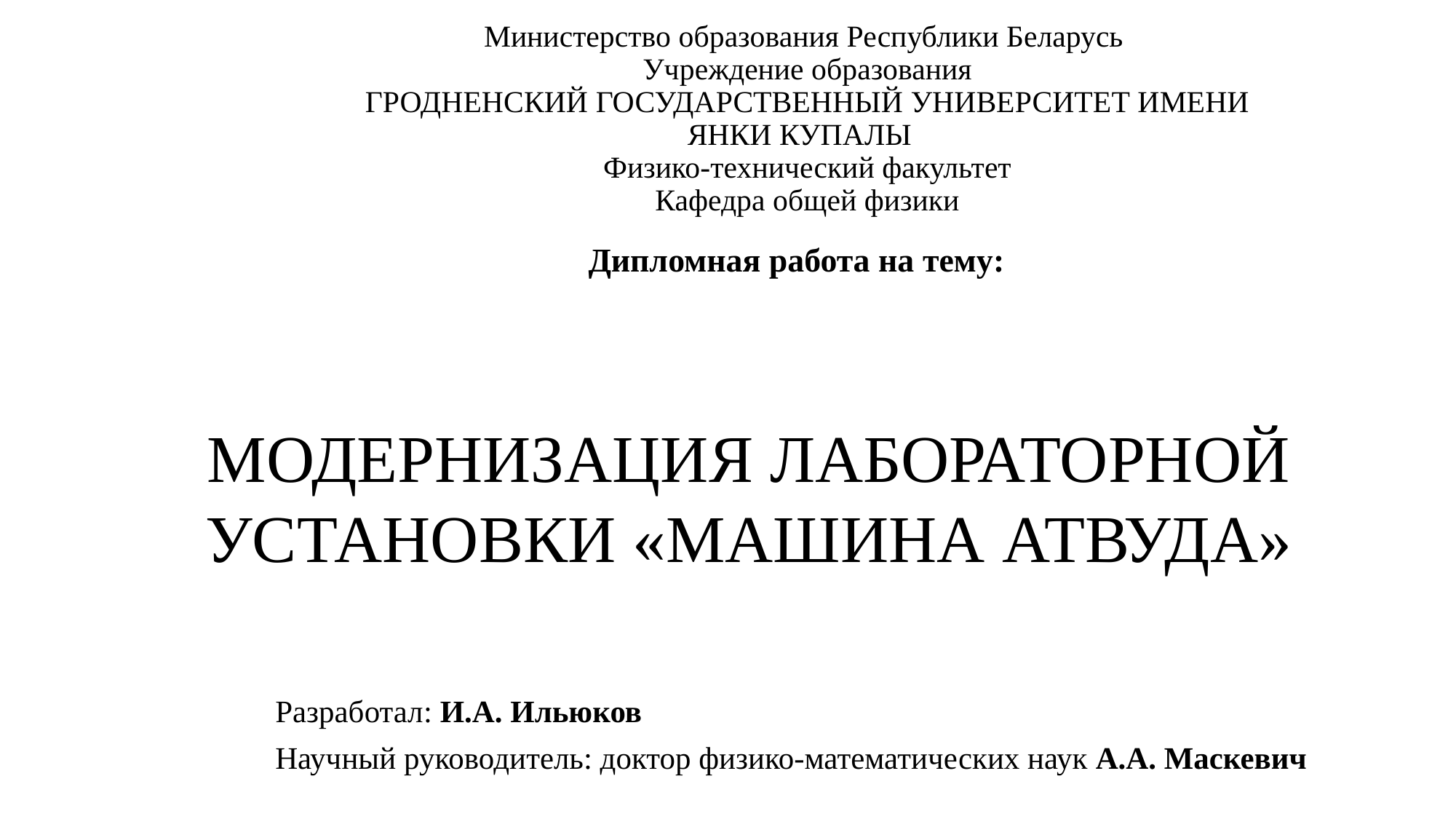

# Министерство образования Республики Беларусь  Учреждение образования ГРОДНЕНСКИЙ ГОСУДАРСТВЕННЫЙ УНИВЕРСИТЕТ ИМЕНИ ЯНКИ КУПАЛЫ   Физико-технический факультет Кафедра общей физики
Дипломная работа на тему:
МОДЕРНИЗАЦИЯ ЛАБОРАТОРНОЙ УСТАНОВКИ «Машина атвуда»
Разработал: И.А. Ильюков
Научный руководитель: доктор физико-математических наук А.А. Маскевич